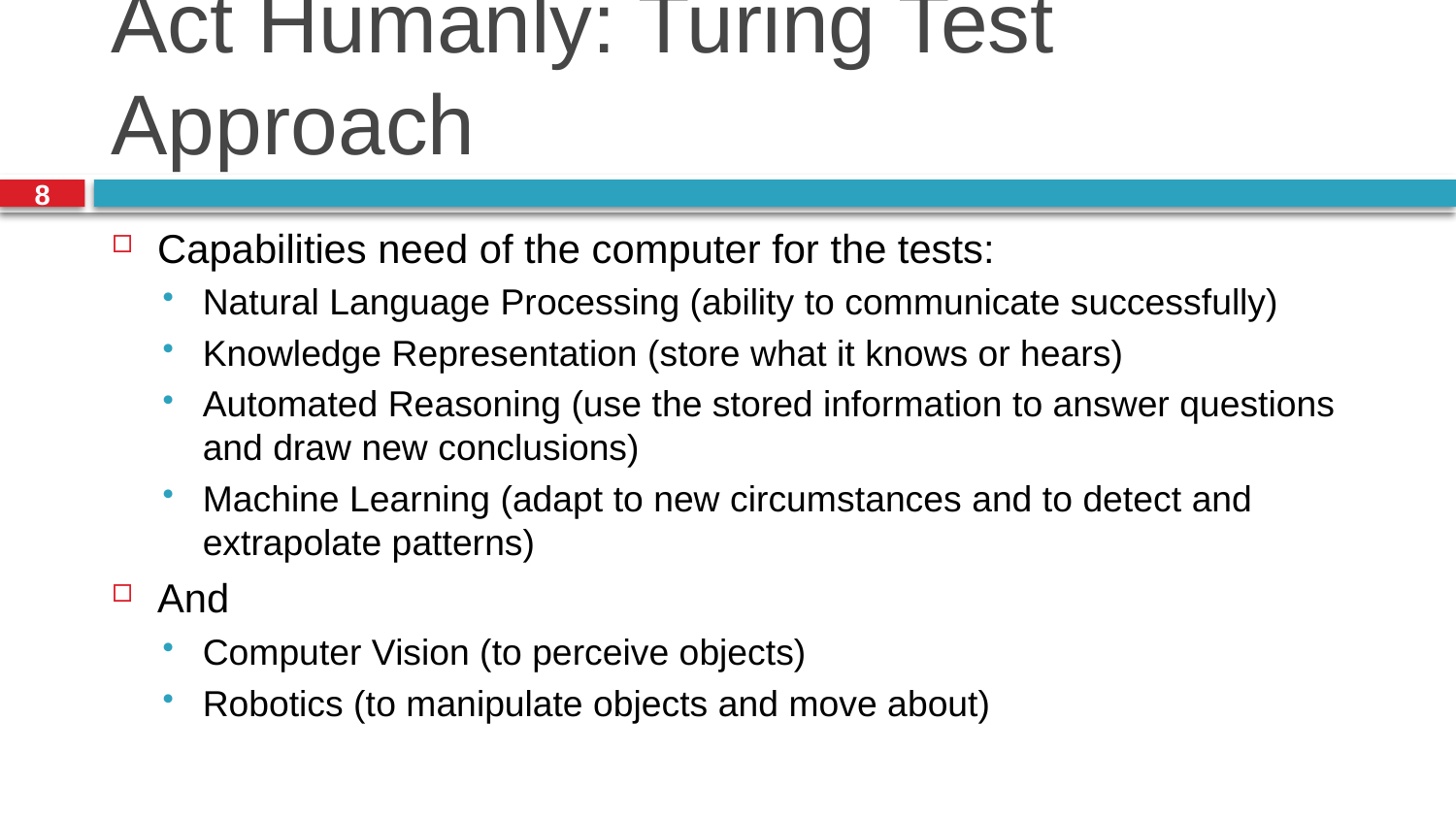

# Act Humanly: Turing Test Approach
8
Capabilities need of the computer for the tests:
Natural Language Processing (ability to communicate successfully)
Knowledge Representation (store what it knows or hears)
Automated Reasoning (use the stored information to answer questions and draw new conclusions)
Machine Learning (adapt to new circumstances and to detect and extrapolate patterns)
And
Computer Vision (to perceive objects)
Robotics (to manipulate objects and move about)